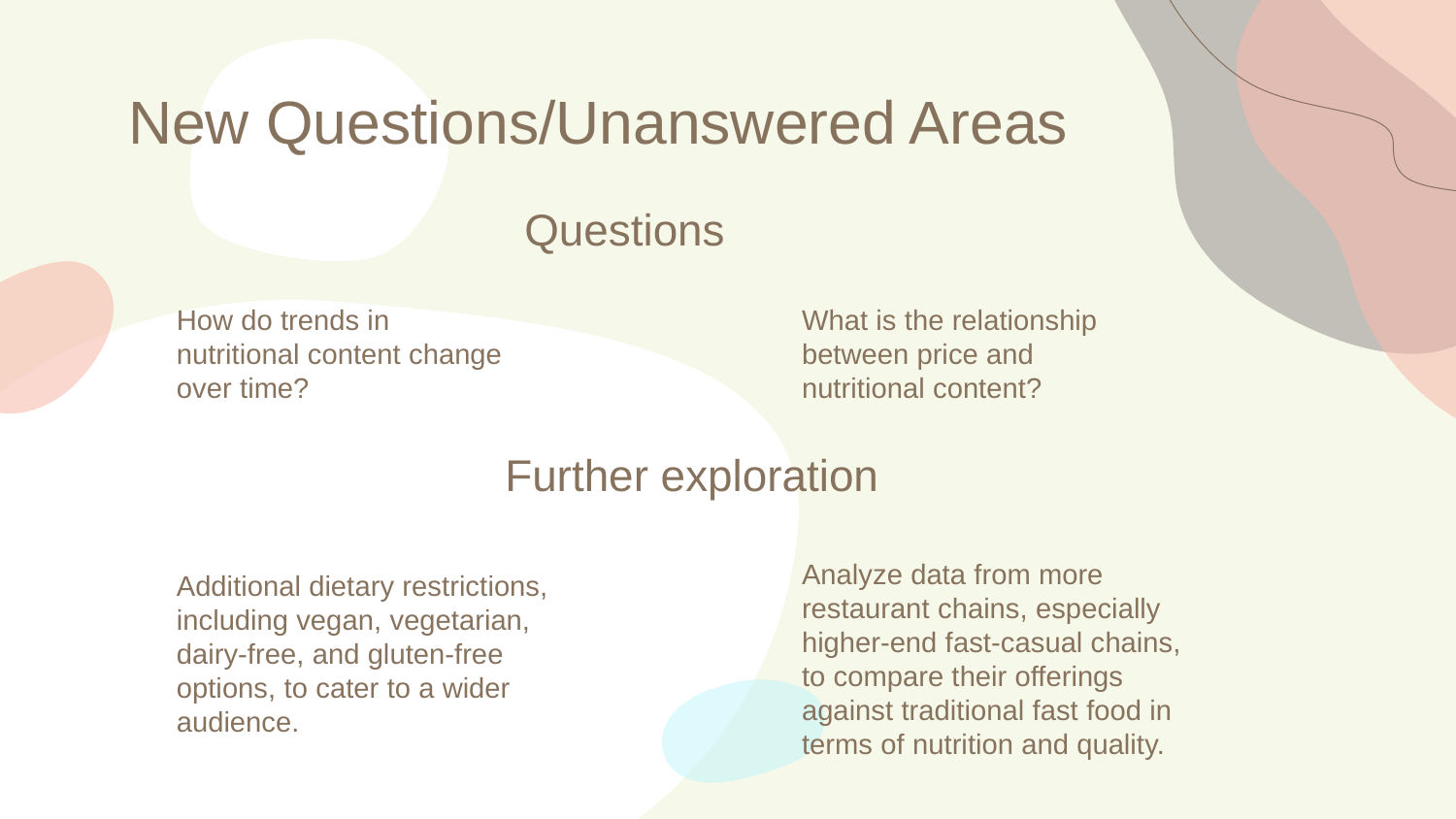

# New Questions/Unanswered Areas
Questions

How do trends in nutritional content change over time?
What is the relationship between price and nutritional content?

Further exploration
Analyze data from more restaurant chains, especially higher-end fast-casual chains, to compare their offerings against traditional fast food in terms of nutrition and quality.
Additional dietary restrictions, including vegan, vegetarian, dairy-free, and gluten-free options, to cater to a wider audience.